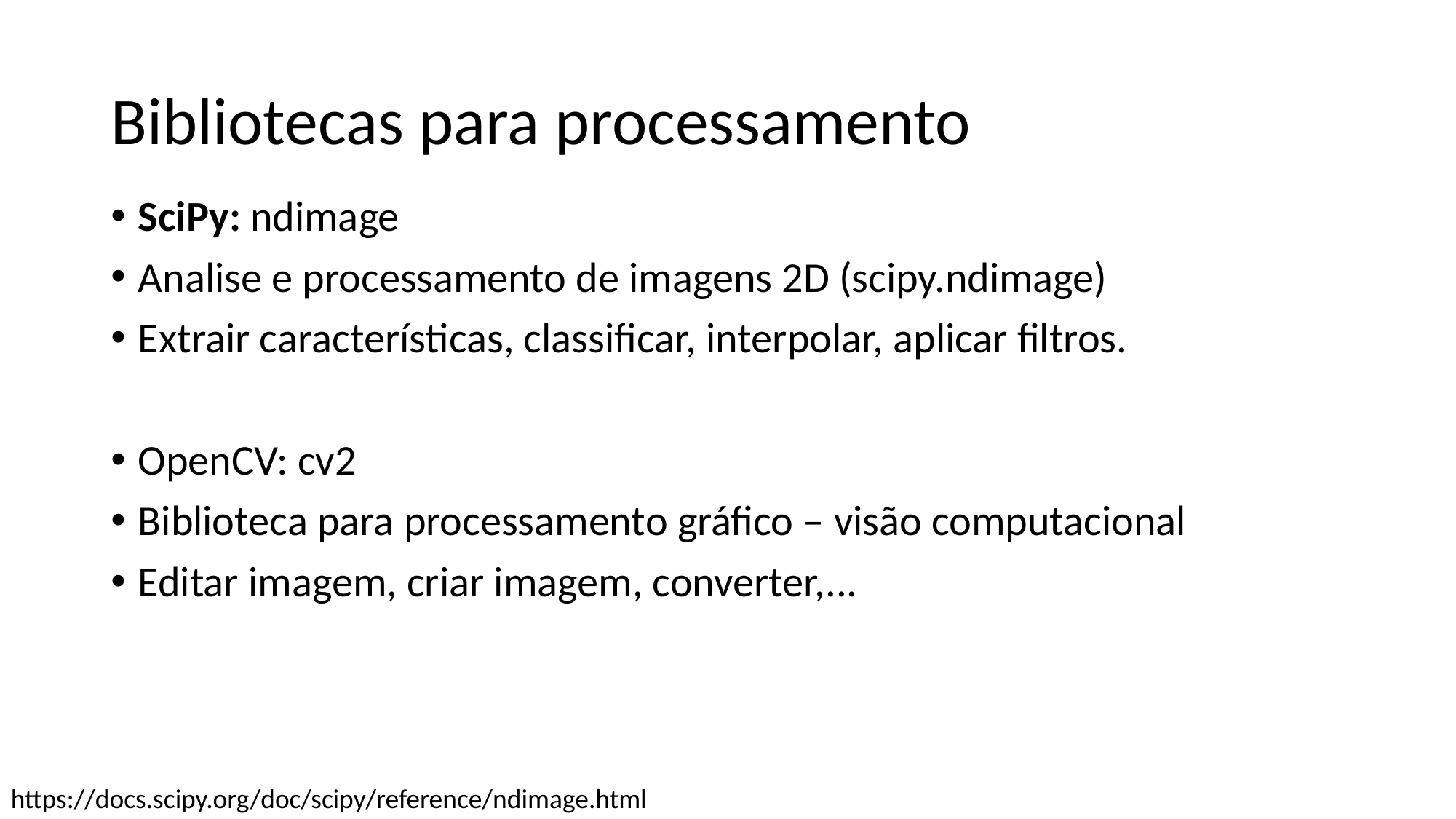

# Bibliotecas para processamento
SciPy: ndimage
Analise e processamento de imagens 2D (scipy.ndimage)
Extrair características, classificar, interpolar, aplicar filtros.

OpenCV: cv2
Biblioteca para processamento gráfico – visão computacional
Editar imagem, criar imagem, converter,...
https://docs.scipy.org/doc/scipy/reference/ndimage.html